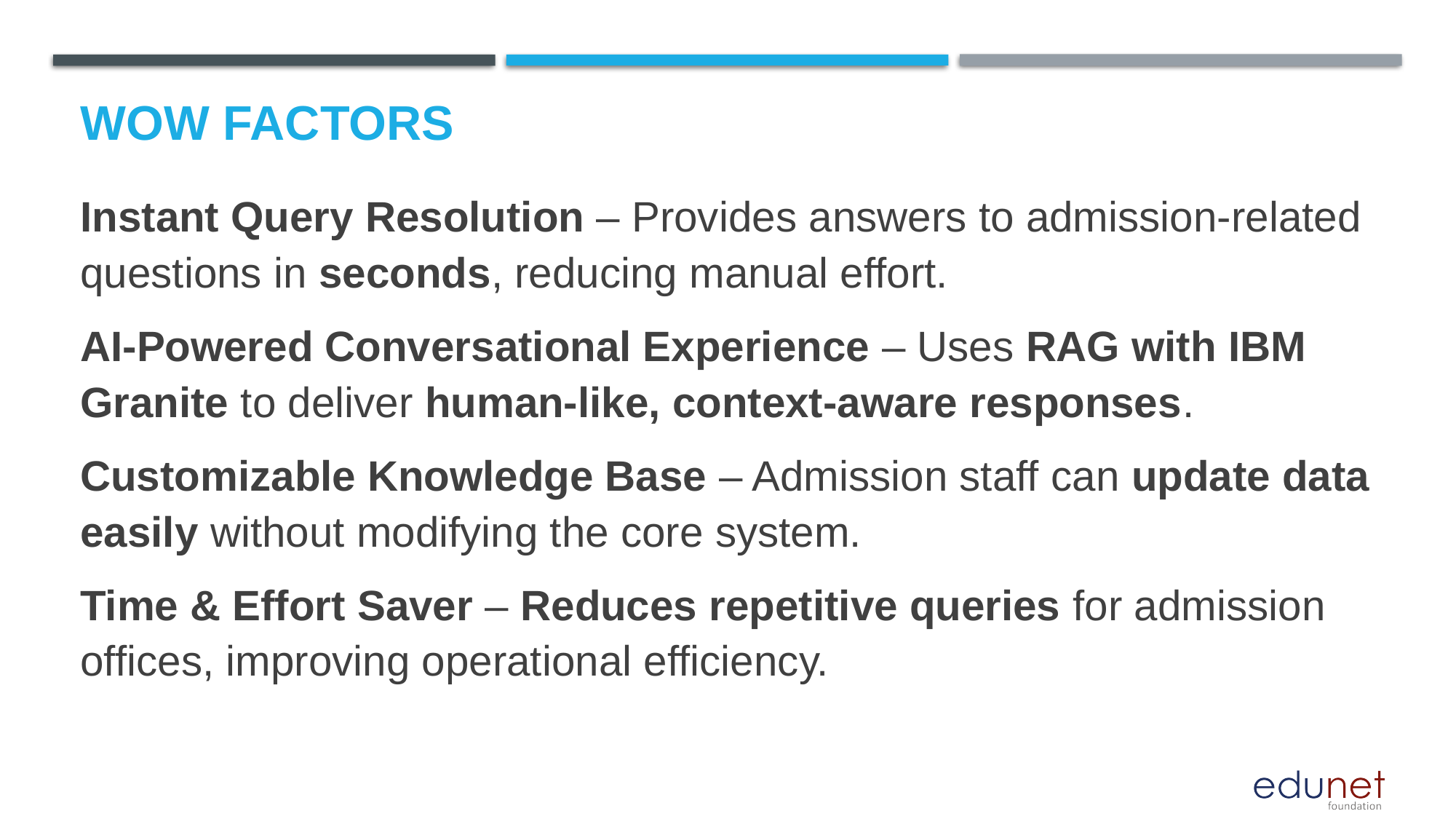

# Wow factors
Instant Query Resolution – Provides answers to admission-related questions in seconds, reducing manual effort.
AI-Powered Conversational Experience – Uses RAG with IBM Granite to deliver human-like, context-aware responses.
Customizable Knowledge Base – Admission staff can update data easily without modifying the core system.
Time & Effort Saver – Reduces repetitive queries for admission offices, improving operational efficiency.